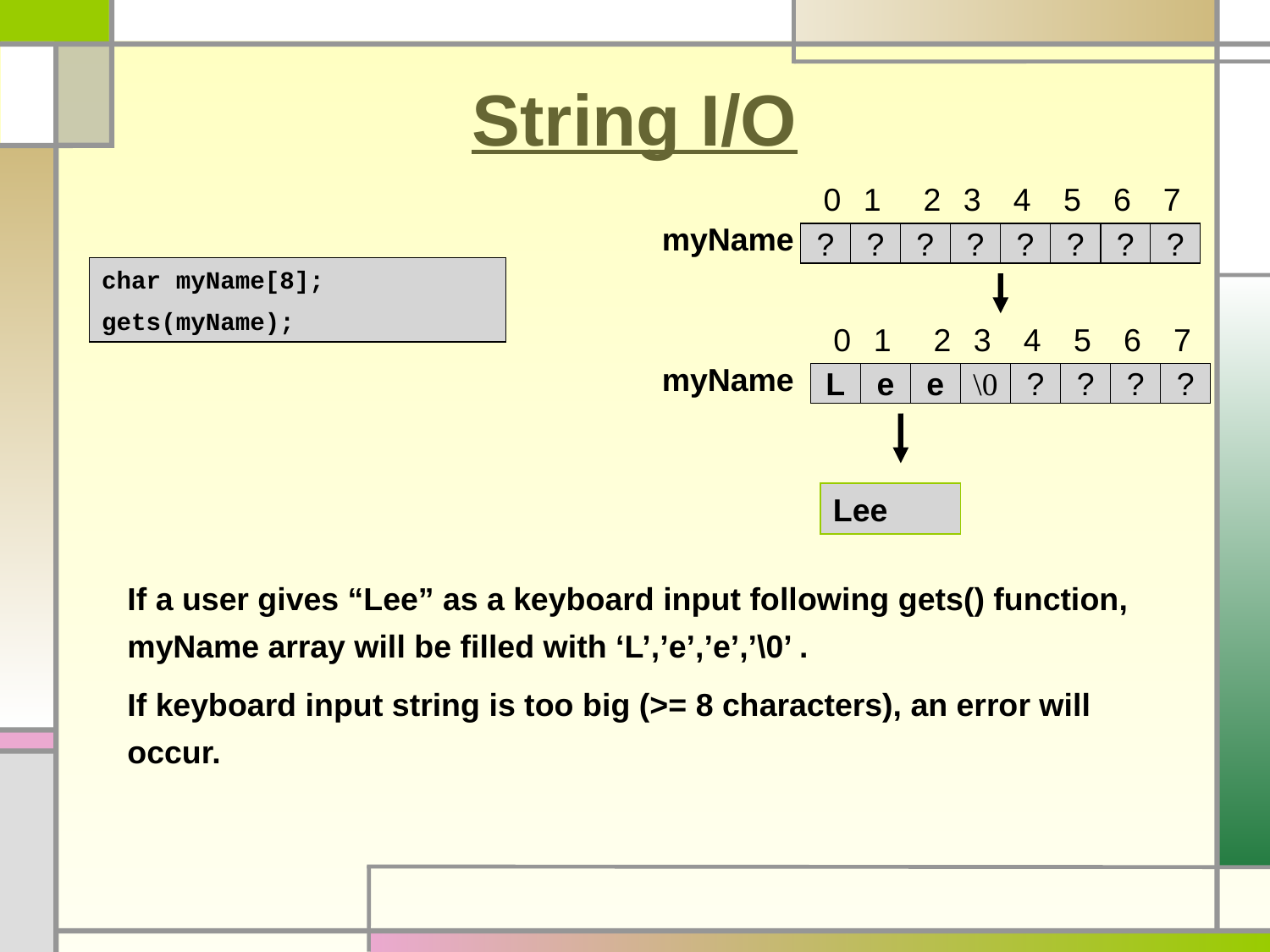

# String I/O
0
1
2
3
4
5
6
7
myName
?
?
?
?
?
?
?
?
char myName[8];
gets(myName);

0
1
2
3
4
5
6
7
myName
L
e
e
\0
?
?
?
?

Lee
If a user gives “Lee” as a keyboard input following gets() function, myName array will be filled with ‘L’,’e’,’e’,’\0’ .
If keyboard input string is too big (>= 8 characters), an error will occur.